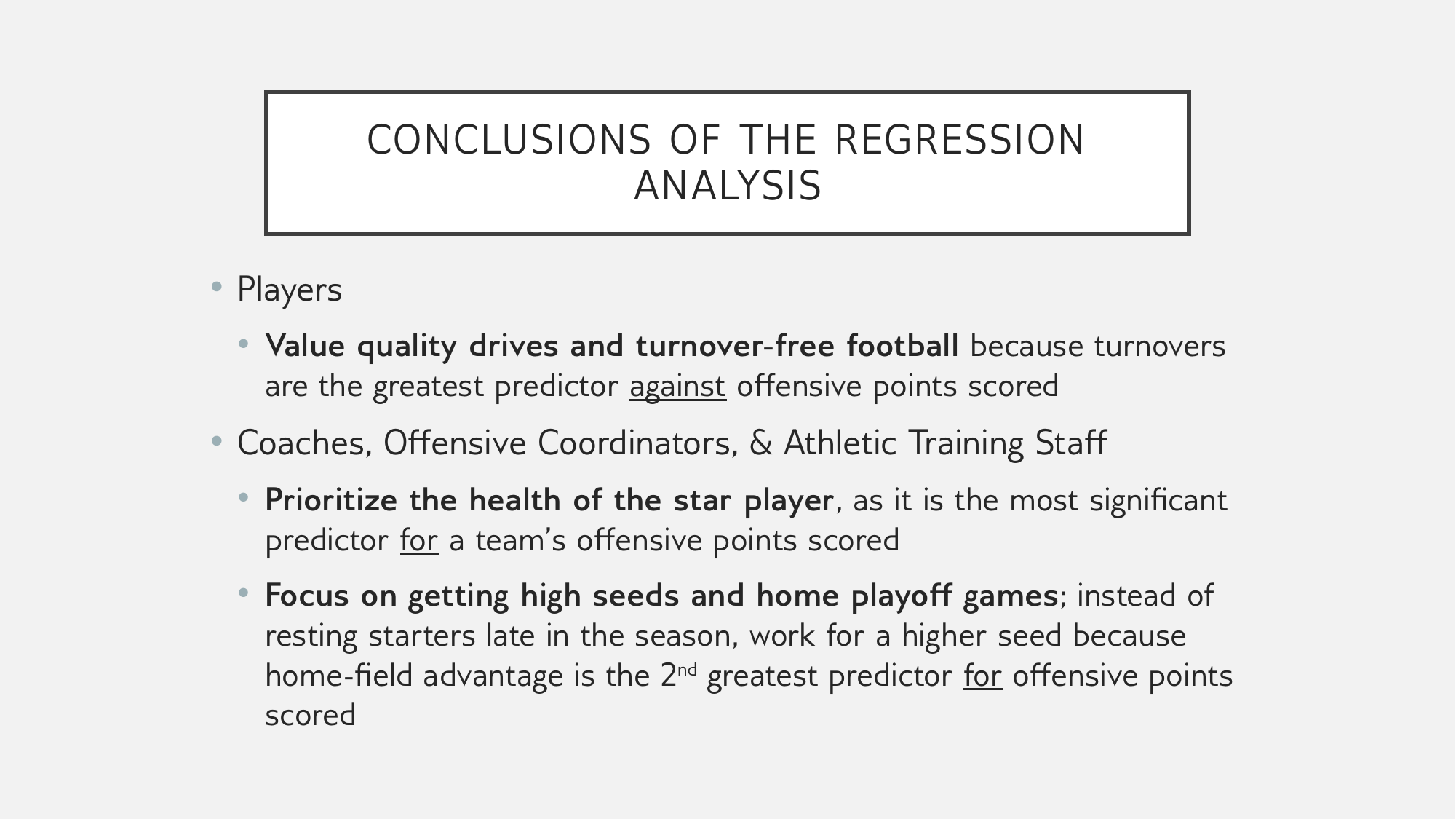

# Conclusions Of The Regression Analysis
Players
Value quality drives and turnover-free football because turnovers are the greatest predictor against offensive points scored
Coaches, Offensive Coordinators, & Athletic Training Staff
Prioritize the health of the star player, as it is the most significant predictor for a team’s offensive points scored
Focus on getting high seeds and home playoff games; instead of resting starters late in the season, work for a higher seed because home-field advantage is the 2nd greatest predictor for offensive points scored